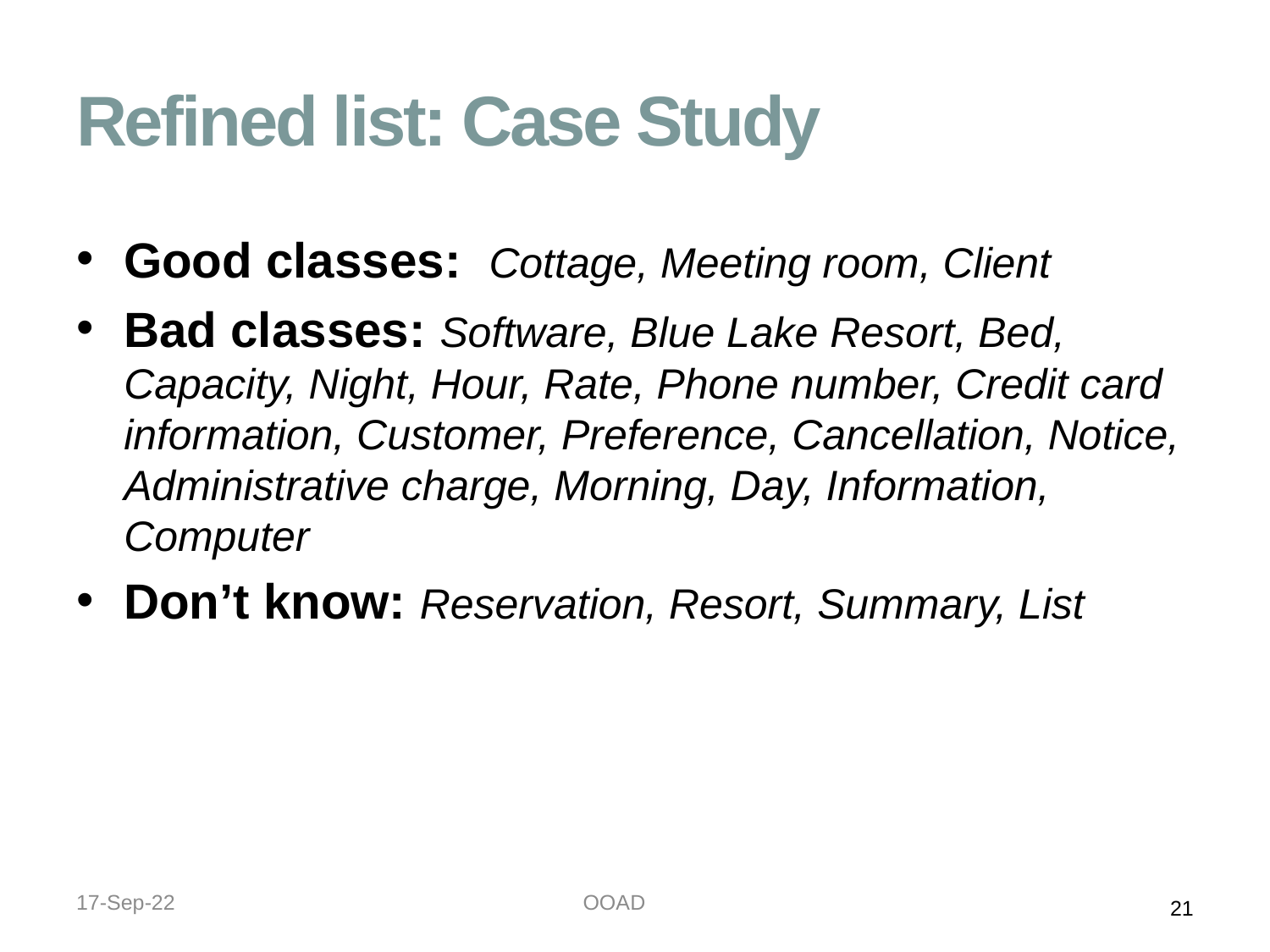

# Refined list: Case Study
Good classes:  Cottage, Meeting room, Client
Bad classes: Software, Blue Lake Resort, Bed, Capacity, Night, Hour, Rate, Phone number, Credit card information, Customer, Preference, Cancellation, Notice, Administrative charge, Morning, Day, Information, Computer
Don’t know: Reservation, Resort, Summary, List
17-Sep-22
OOAD
21